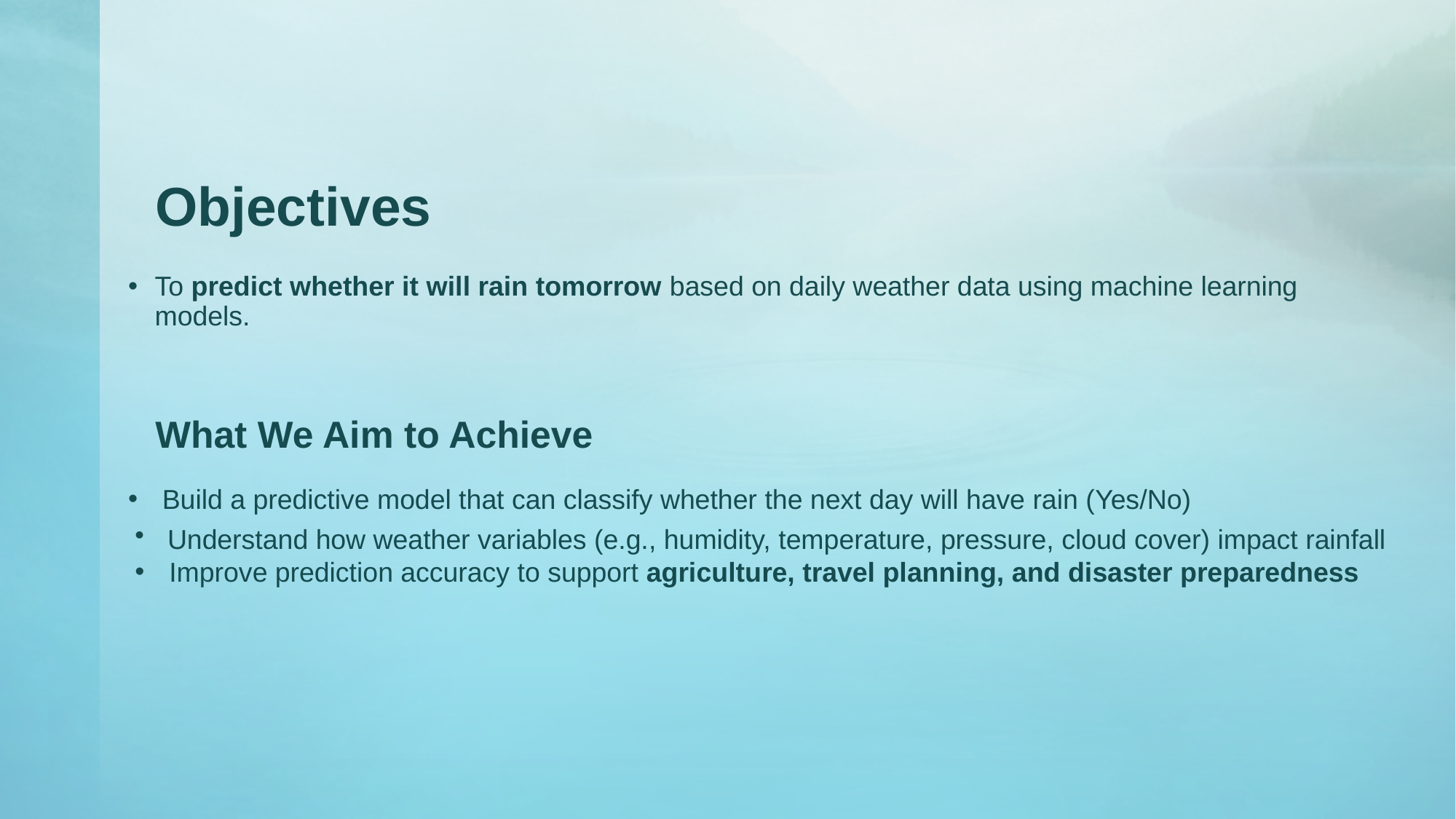

# Objectives
To predict whether it will rain tomorrow based on daily weather data using machine learning models.

What We Aim to Achieve

Build a predictive model that can classify whether the next day will have rain (Yes/No)

   Understand how weather variables (e.g., humidity, temperature, pressure, cloud cover) impact rainfall
Improve prediction accuracy to support agriculture, travel planning, and disaster preparedness